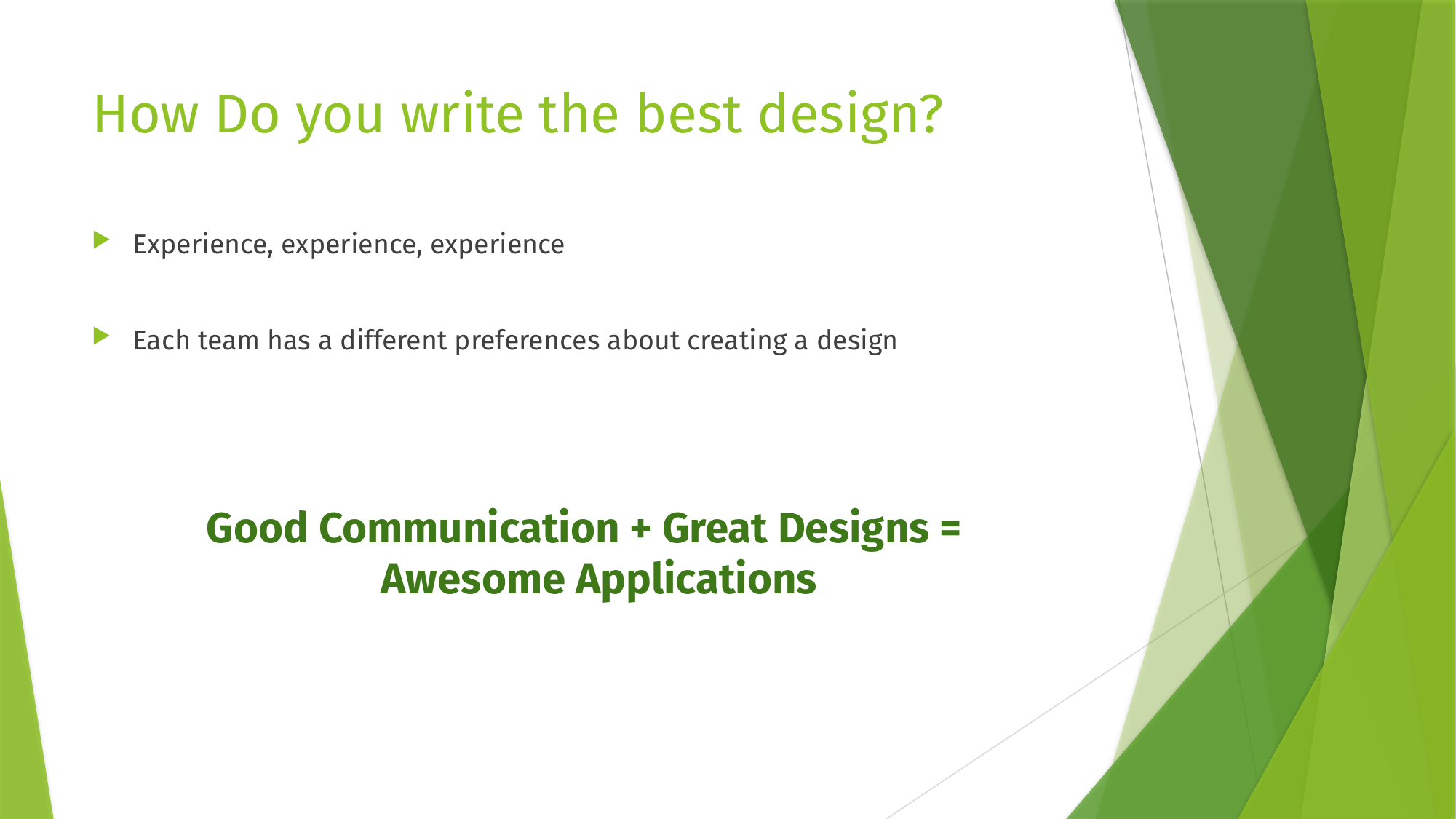

# How Do you write the best design?
Experience, experience, experience

Each team has a different preferences about creating a design

Good Communication + Great Designs =
Awesome Applications